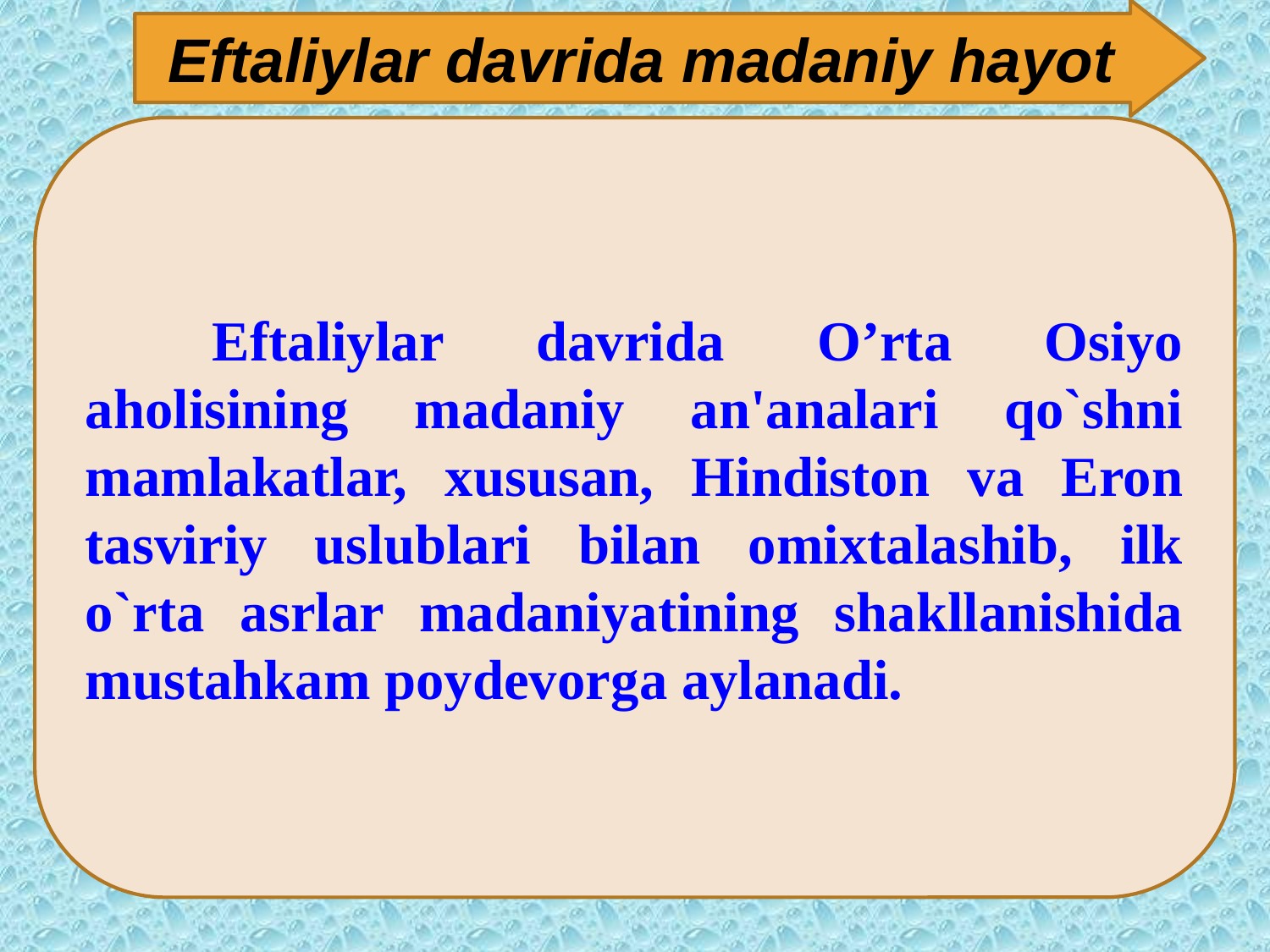

Ilohiy (teologik) nazariya.
Eftaliylar davrida madaniy hayot
	Eftaliylar davrida O’rta Osiyo aholisining madaniy an'analari qo`shni mamlakatlar, xususan, Hindiston va Eron tasviriy uslublari bilan omixtalashib, ilk o`rta asrlar madaniyatining shakllanishida mustahkam poydevorga aylanadi.